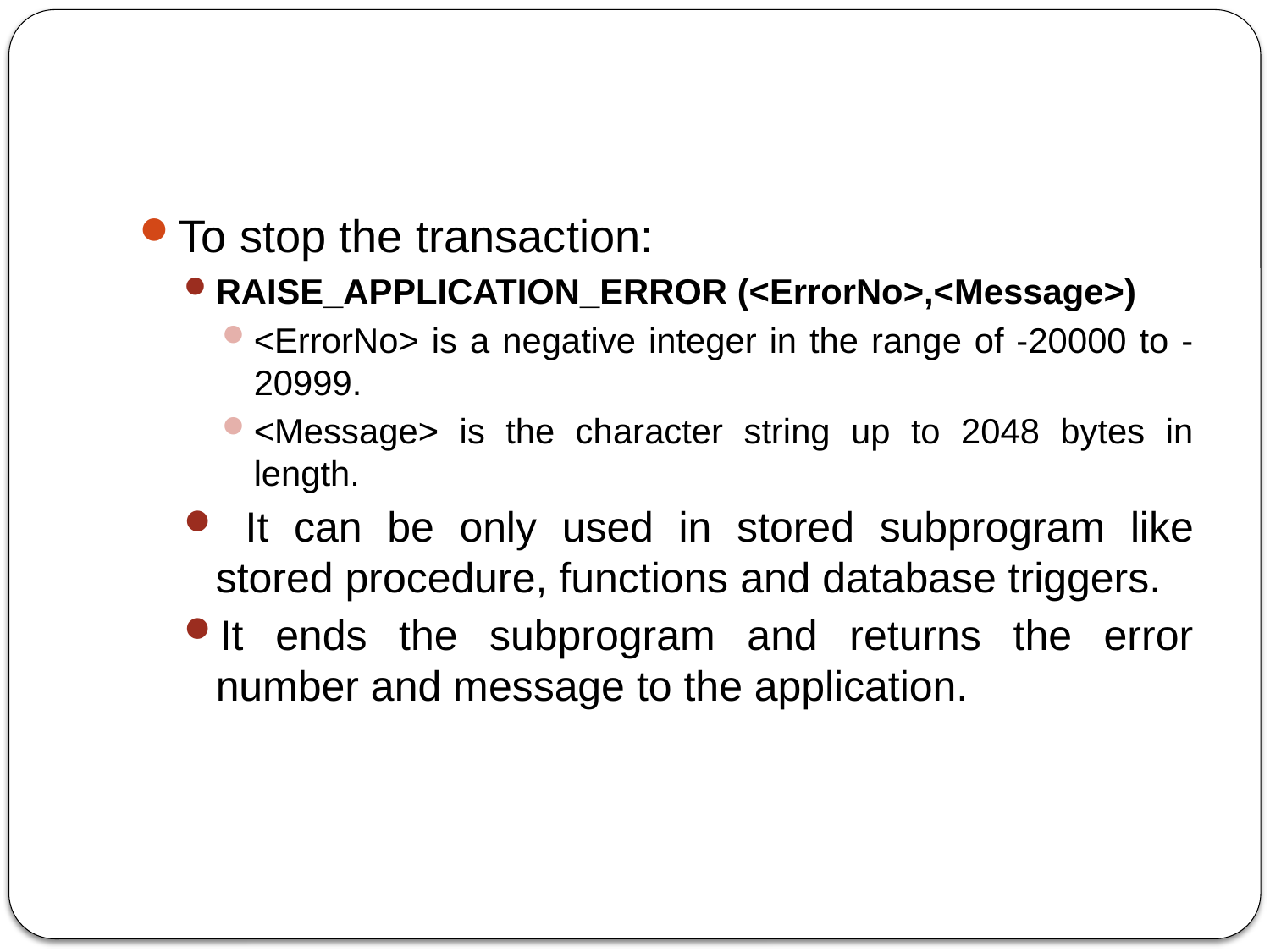

#
To stop the transaction:
RAISE_APPLICATION_ERROR (<ErrorNo>,<Message>)
<ErrorNo> is a negative integer in the range of -20000 to -20999.
<Message> is the character string up to 2048 bytes in length.
 It can be only used in stored subprogram like stored procedure, functions and database triggers.
It ends the subprogram and returns the error number and message to the application.